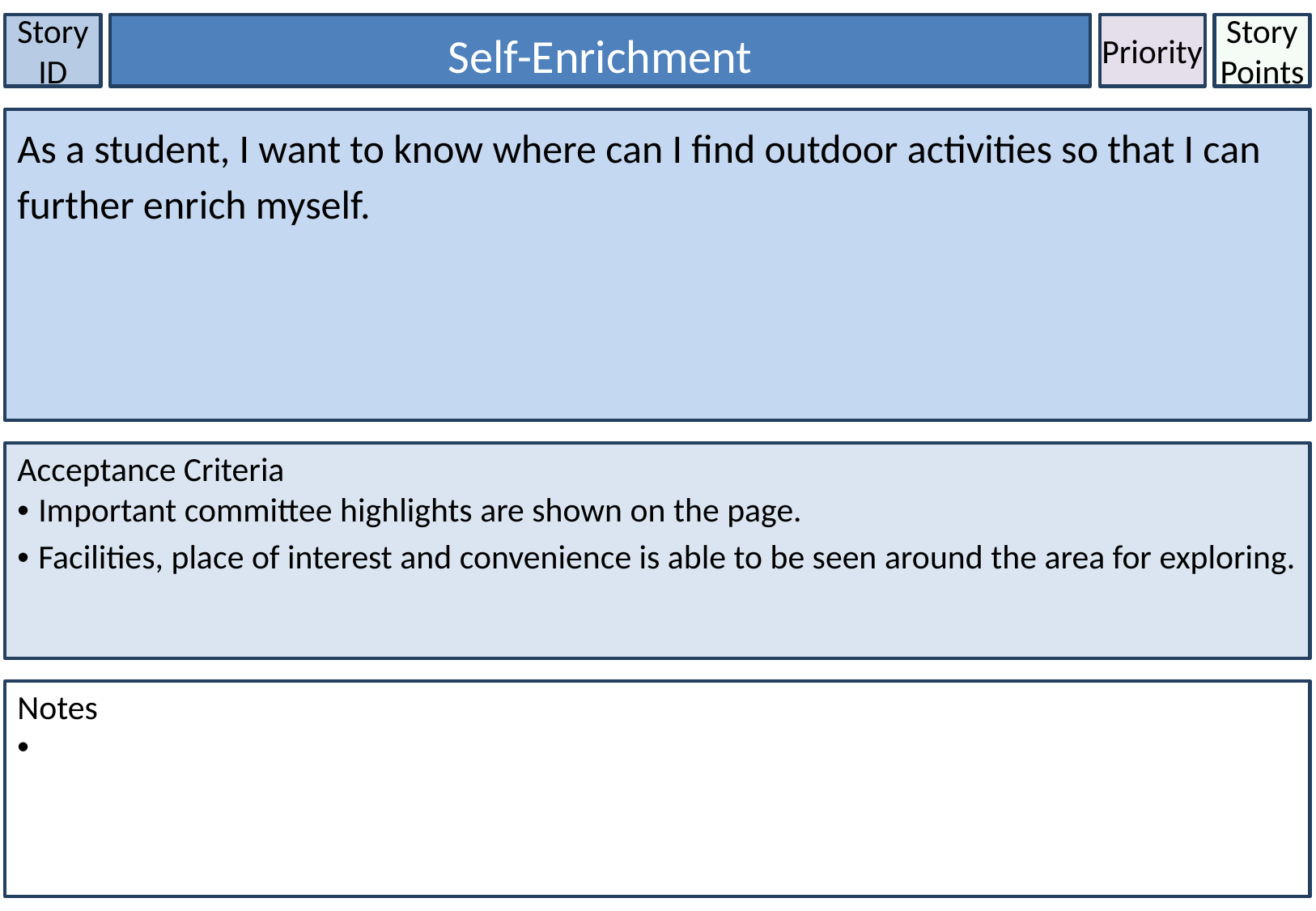

Story ID
Self-Enrichment
Priority
Story Points
As a student, I want to know where can I find outdoor activities so that I can further enrich myself.

Acceptance Criteria
• Important committee highlights are shown on the page.
• Facilities, place of interest and convenience is able to be seen around the area for exploring.

Notes